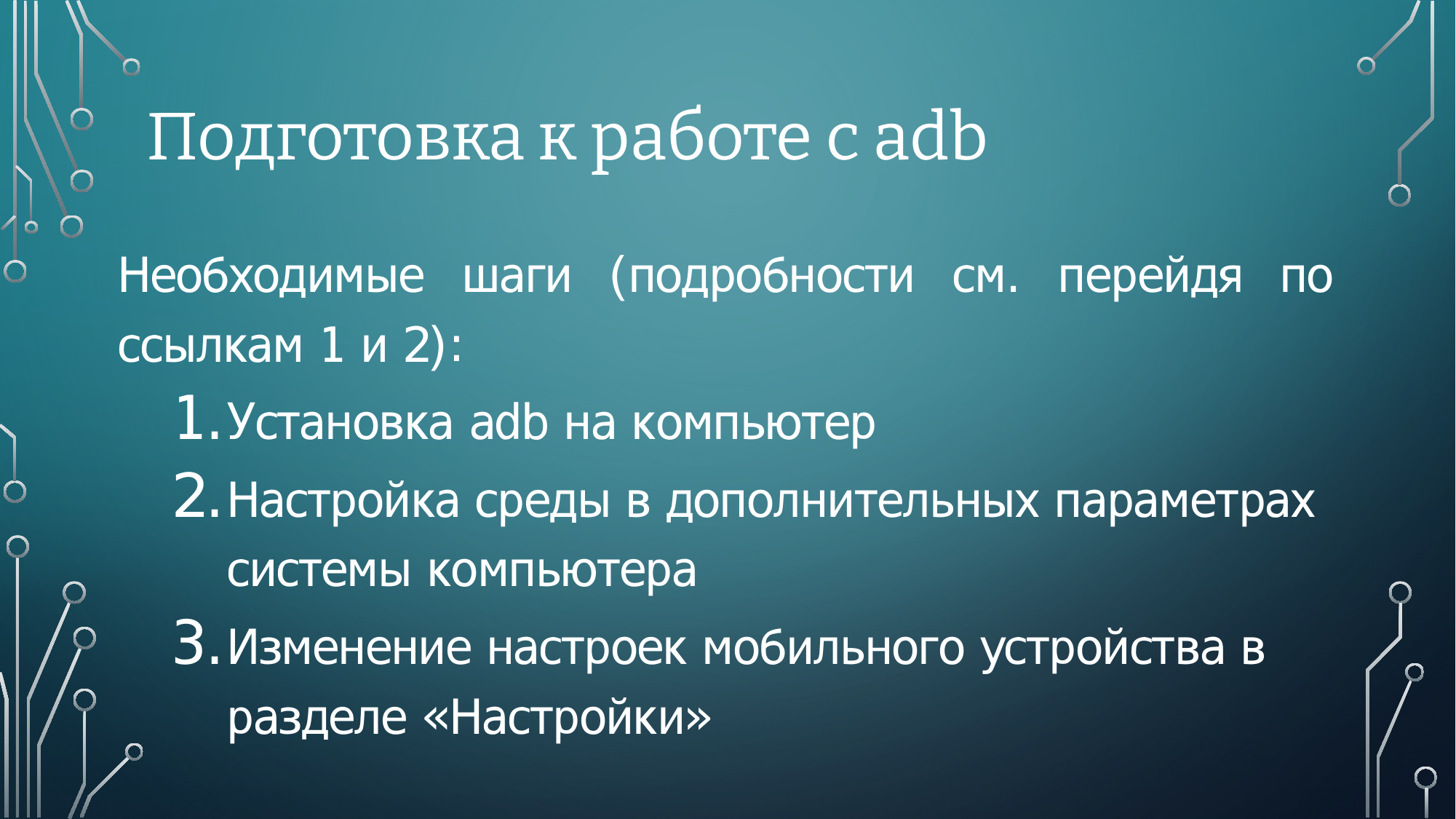

# Подготовка к работе с adb
Необходимые шаги (подробности см. перейдя по ссылкам 1 и 2):
Установка adb на компьютер
Настройка среды в дополнительных параметрах системы компьютера
Изменение настроек мобильного устройства в разделе «Настройки»